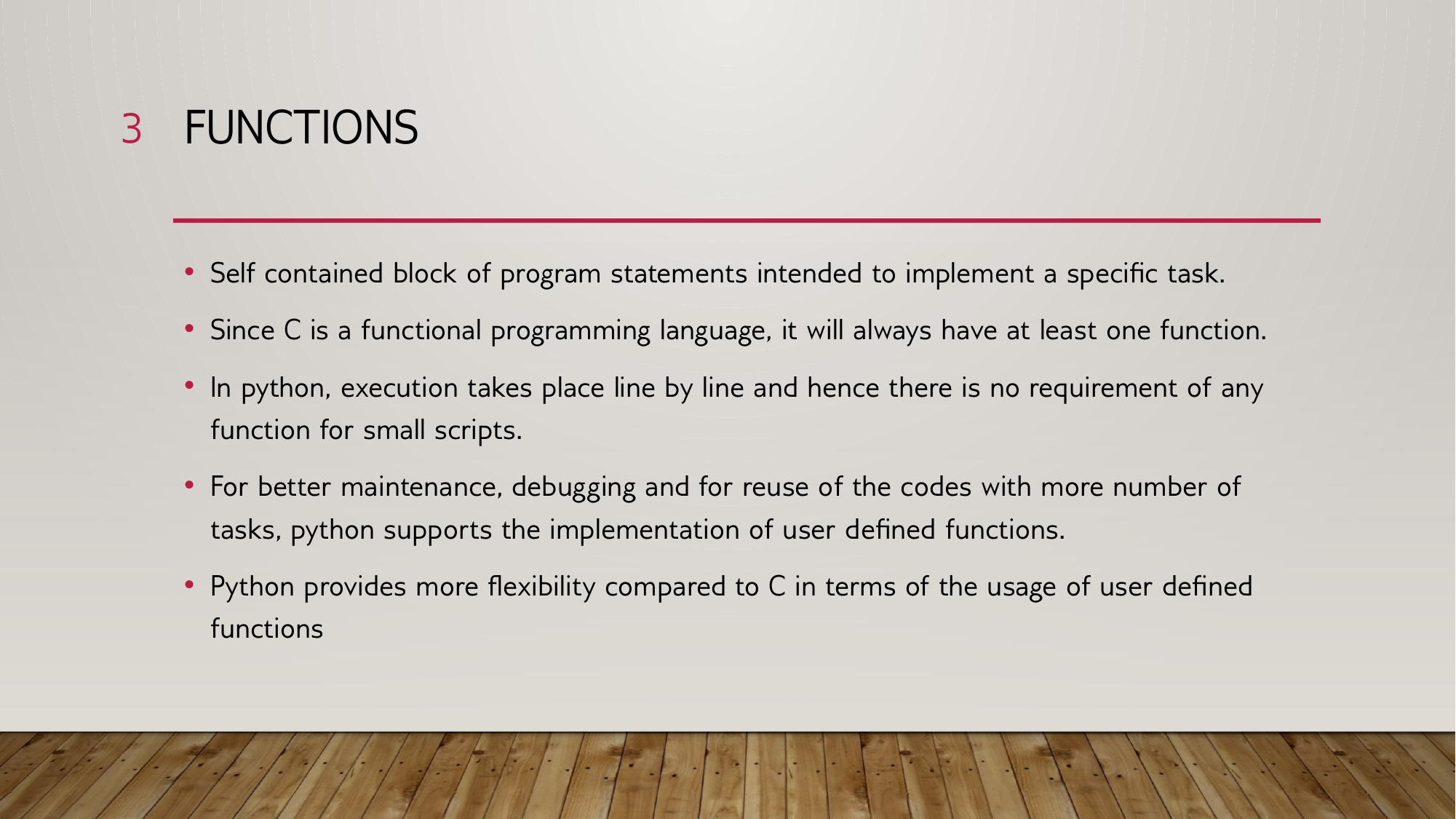

3
# functions
Self contained block of program statements intended to implement a specific task.
Since C is a functional programming language, it will always have at least one function.
In python, execution takes place line by line and hence there is no requirement of any function for small scripts.
For better maintenance, debugging and for reuse of the codes with more number of tasks, python supports the implementation of user defined functions.
Python provides more flexibility compared to C in terms of the usage of user defined functions